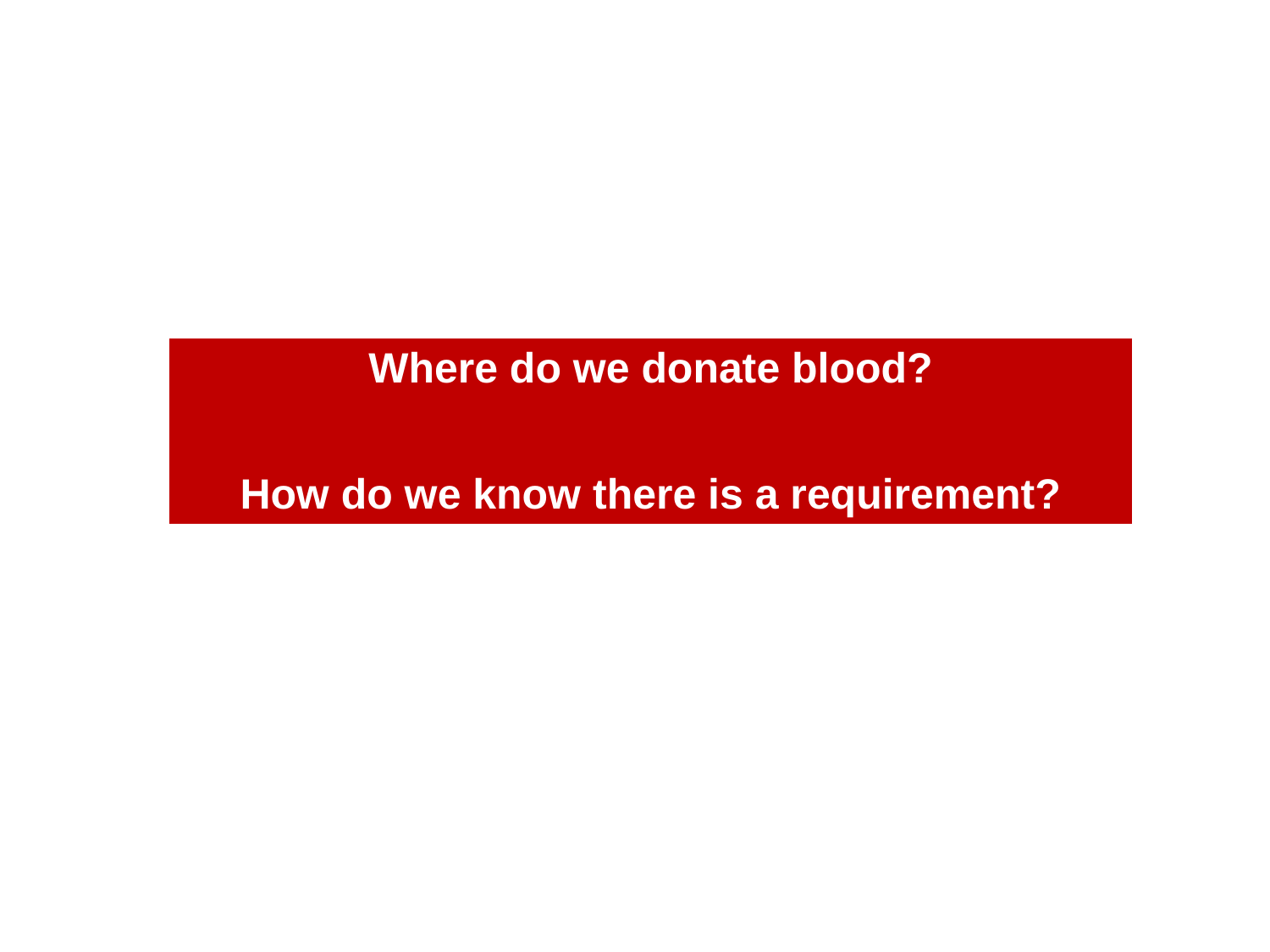

| Where do we donate blood? |
| --- |
|  |
| How do we know there is a requirement? |